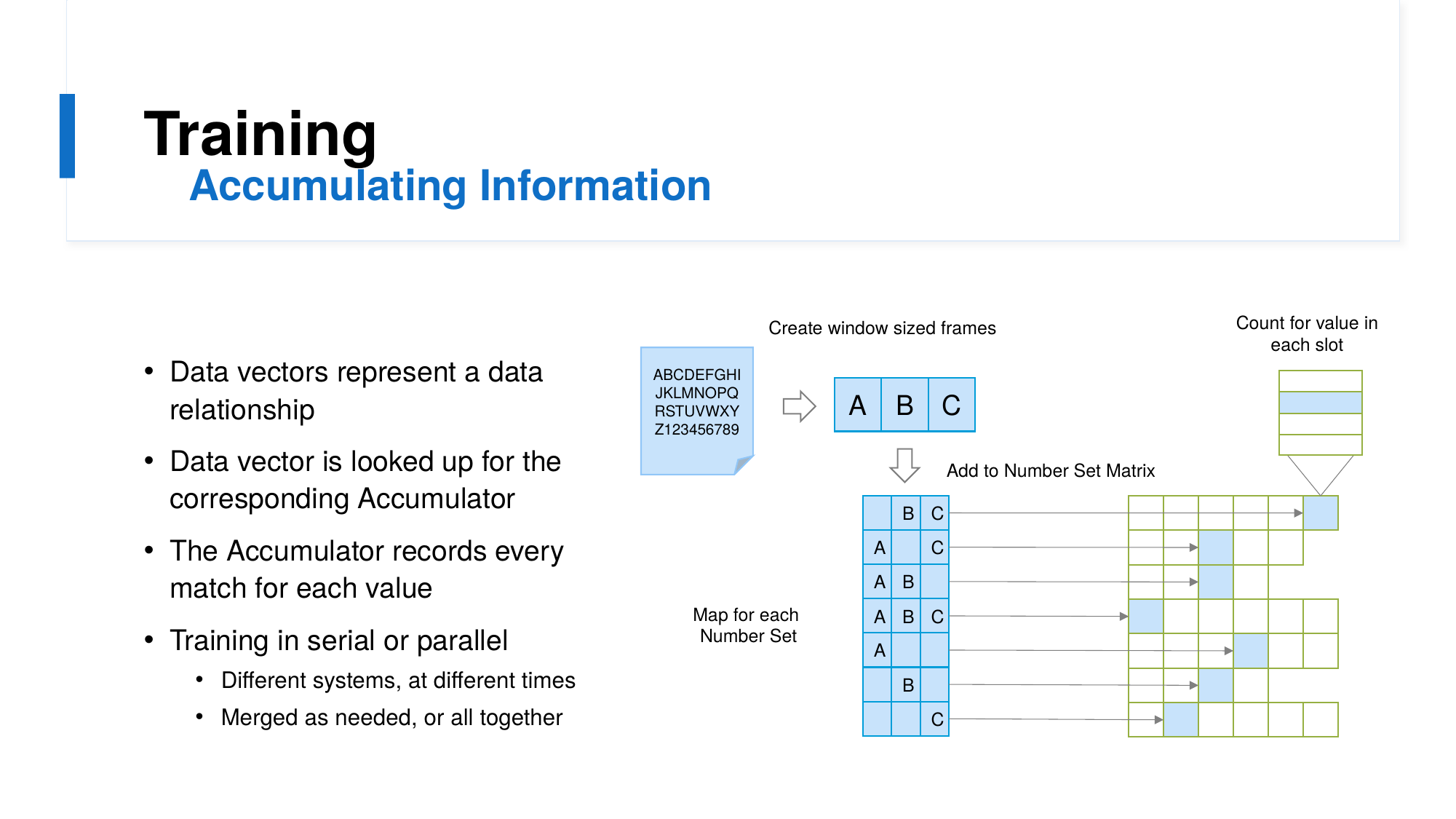

# Training
Accumulating Information

Data vectors represent a data relationship
Data vector is looked up for the corresponding Accumulator
The Accumulator records every match for each value
Training in serial or parallel
Different systems, at different times
Merged as needed, or all together

Count for value in each slot
Create window sized frames
ABCDEFGHIJKLMNOPQRSTUVWXYZ123456789

A
B
C

Add to Number Set Matrix

B
C

A

C

A
B

Map for each
Number Set
A
B
C

A

B

C